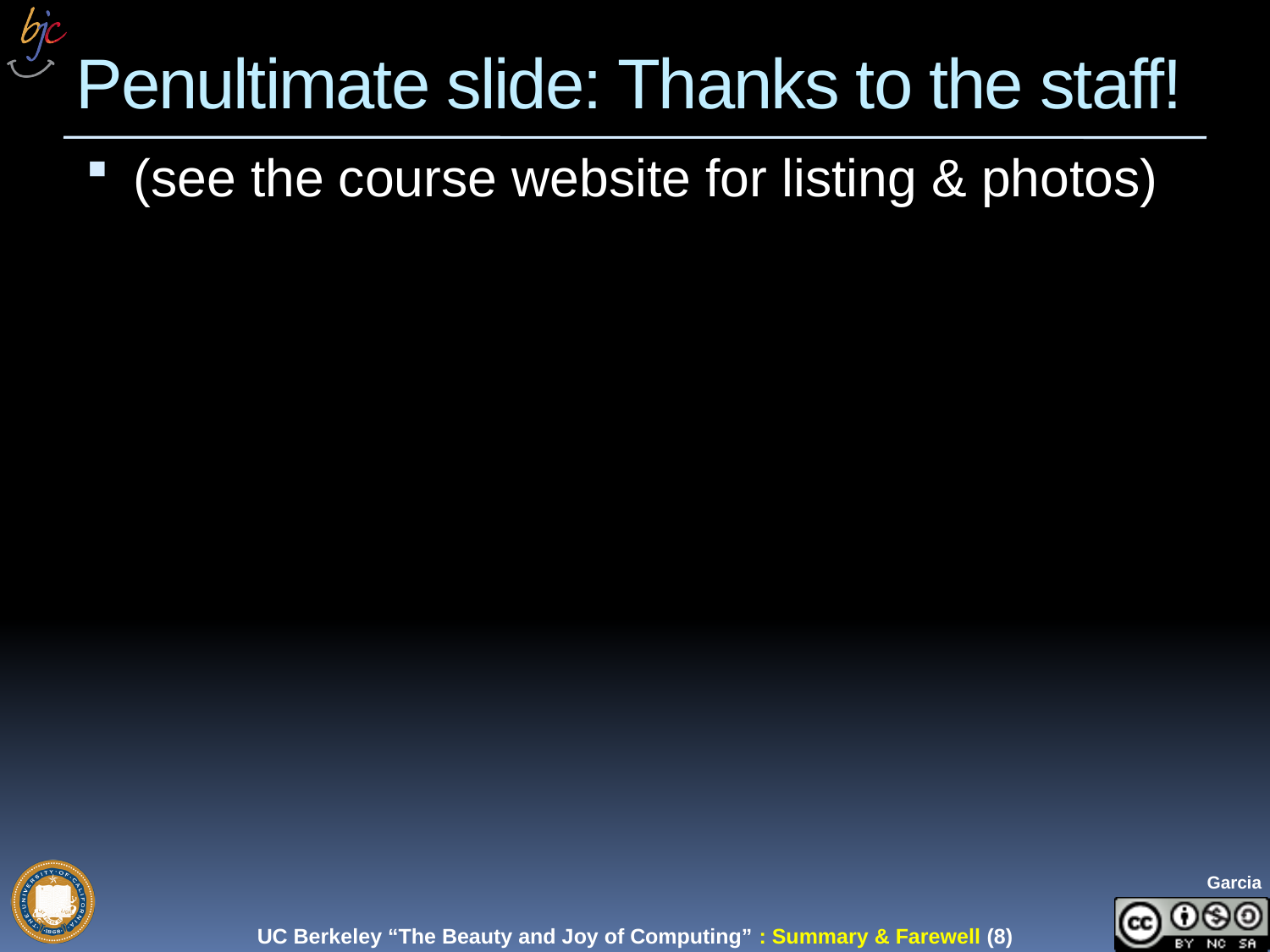

# Penultimate slide: Thanks to the staff!
(see the course website for listing & photos)